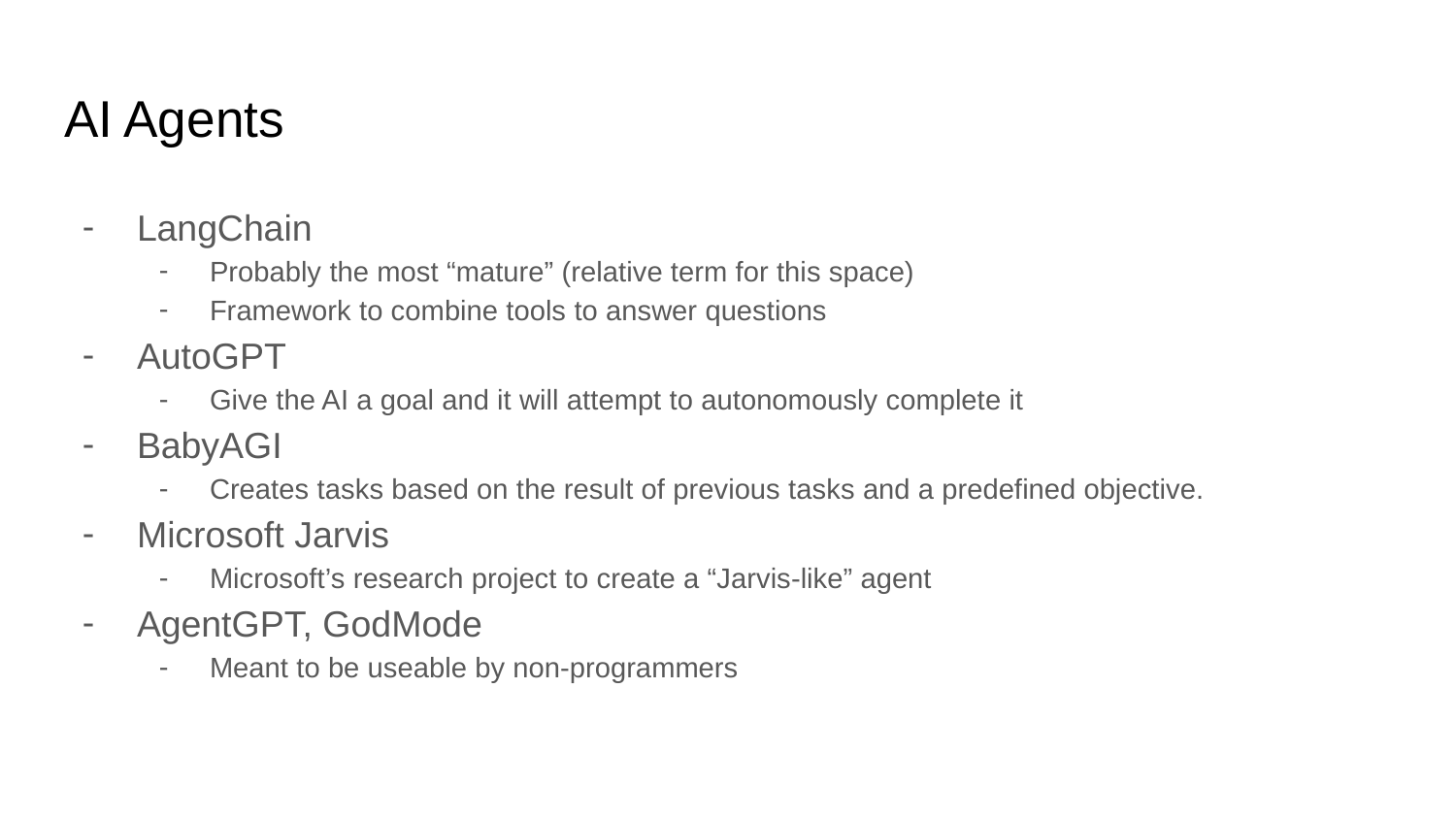

# AI Agents
LangChain
Probably the most “mature” (relative term for this space)
Framework to combine tools to answer questions
AutoGPT
Give the AI a goal and it will attempt to autonomously complete it
BabyAGI
Creates tasks based on the result of previous tasks and a predefined objective.
Microsoft Jarvis
Microsoft’s research project to create a “Jarvis-like” agent
AgentGPT, GodMode
Meant to be useable by non-programmers